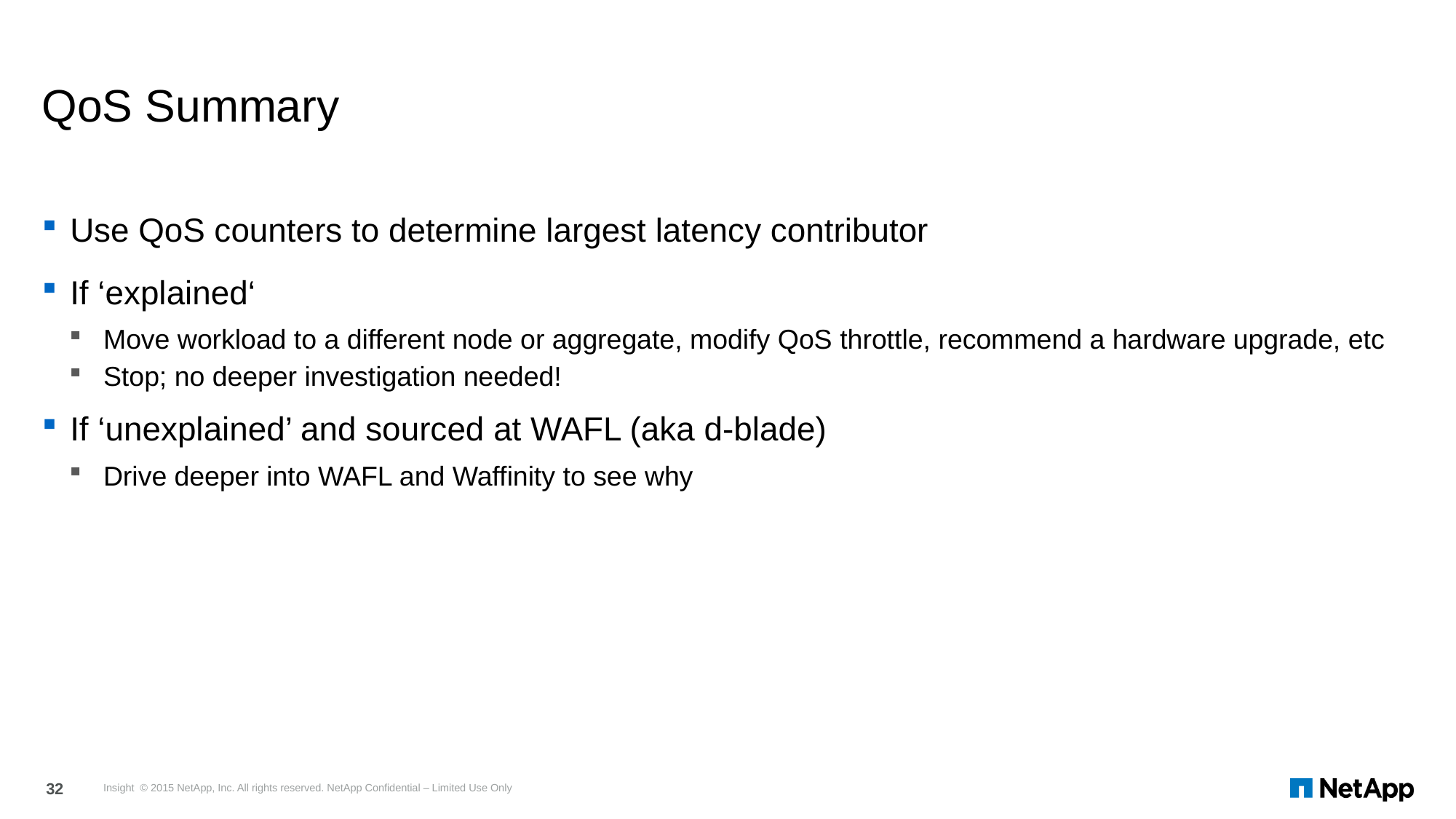

# QoS Summary
Use QoS counters to determine largest latency contributor
If ‘explained‘
Move workload to a different node or aggregate, modify QoS throttle, recommend a hardware upgrade, etc
Stop; no deeper investigation needed!
If ‘unexplained’ and sourced at WAFL (aka d-blade)
Drive deeper into WAFL and Waffinity to see why
Insight  © 2015 NetApp, Inc. All rights reserved. NetApp Confidential – Limited Use Only
32